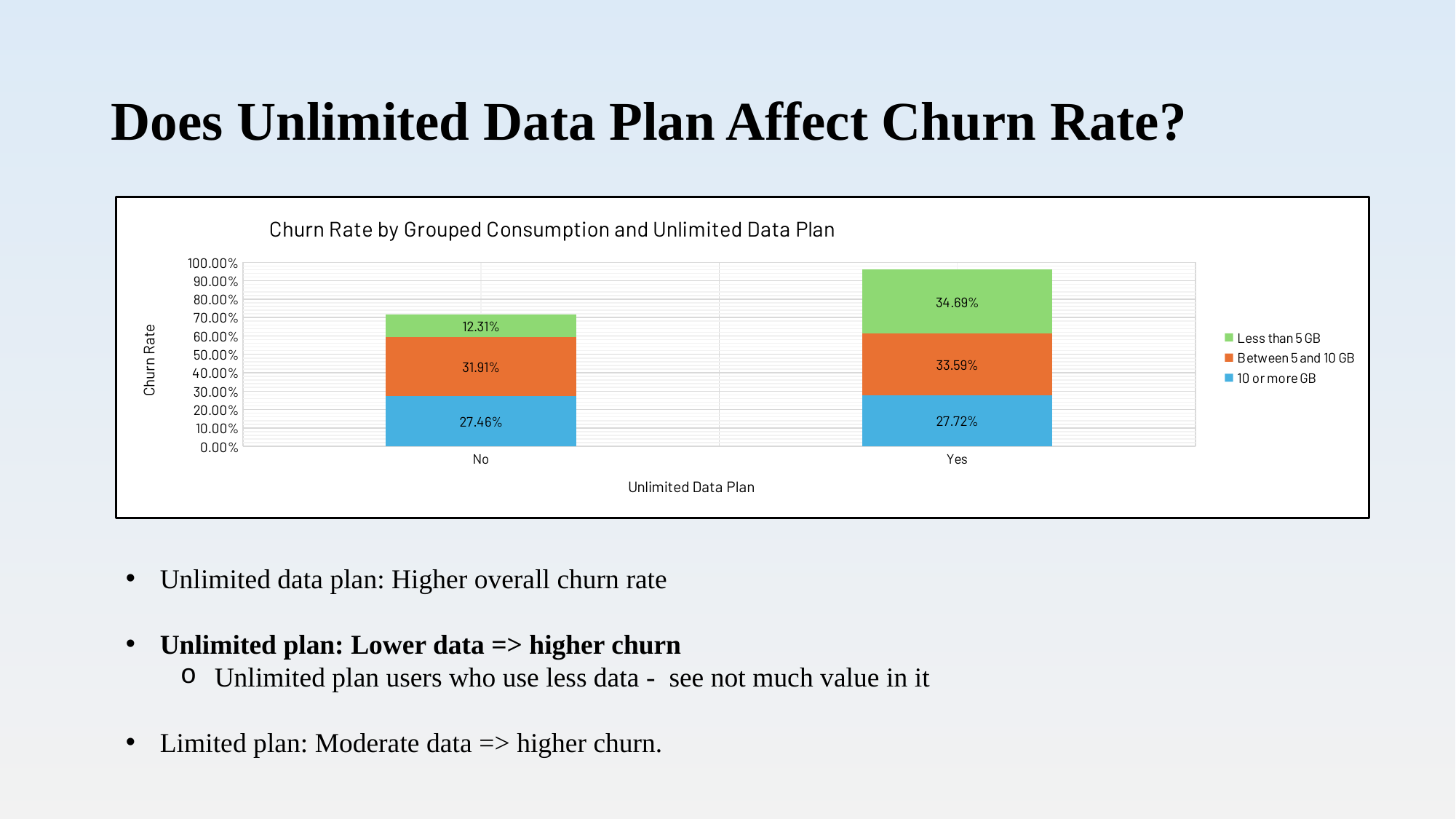

# Does Unlimited Data Plan Affect Churn Rate?

### Chart: Churn Rate by Grouped Consumption and Unlimited Data Plan

| Category | 10 or more GB | Between 5 and 10 GB | Less than 5 GB |
|---|---|---|---|
| No | 0.27459016393442626 | 0.3191489361702128 | 0.12310385064177364 |
| Yes | 0.2771509167842031 | 0.3359173126614987 | 0.3468586387434555 |
Unlimited data plan: Higher overall churn rate

Unlimited plan: Lower data => higher churn
Unlimited plan users who use less data -  see not much value in it

Limited plan: Moderate data => higher churn.